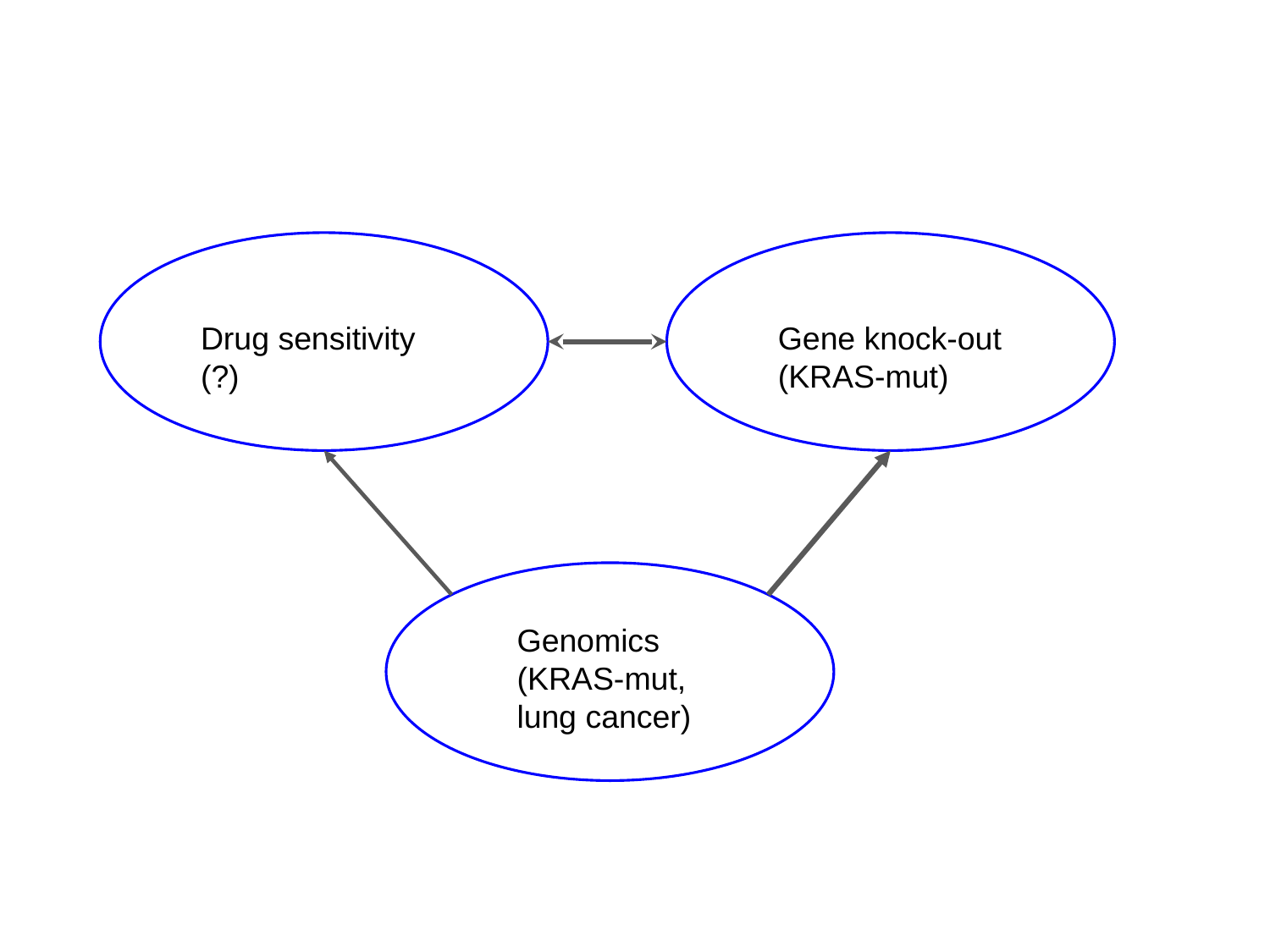

Drug sensitivity
(?)
Gene knock-out (KRAS-mut)

Genomics
(KRAS-mut, lung cancer)